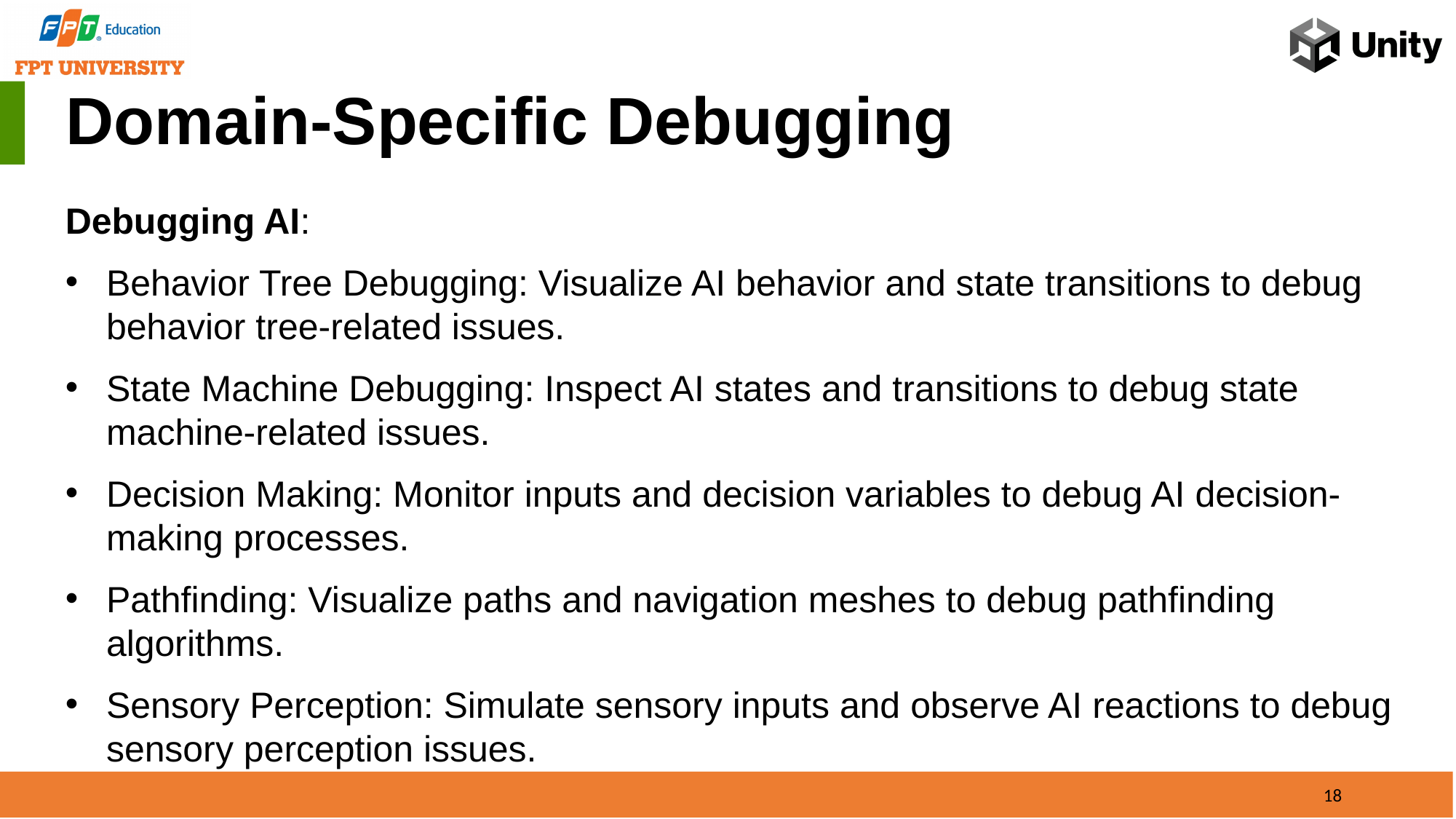

Domain-Specific Debugging

Debugging AI:
Behavior Tree Debugging: Visualize AI behavior and state transitions to debug behavior tree-related issues.
State Machine Debugging: Inspect AI states and transitions to debug state machine-related issues.
Decision Making: Monitor inputs and decision variables to debug AI decision-making processes.
Pathfinding: Visualize paths and navigation meshes to debug pathfinding algorithms.
Sensory Perception: Simulate sensory inputs and observe AI reactions to debug sensory perception issues.
18